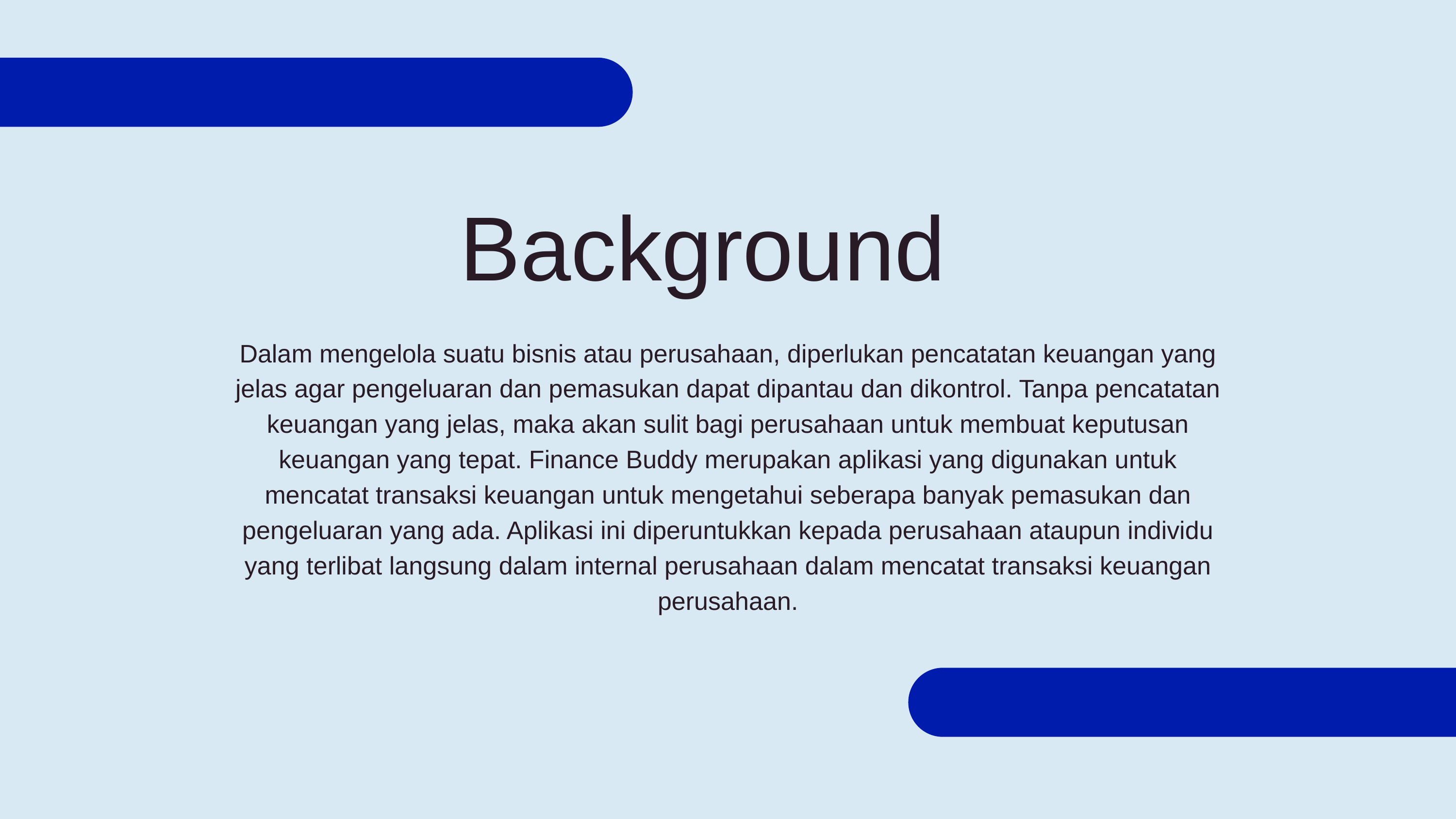

Background

Dalam mengelola suatu bisnis atau perusahaan, diperlukan pencatatan keuangan yang jelas agar pengeluaran dan pemasukan dapat dipantau dan dikontrol. Tanpa pencatatan keuangan yang jelas, maka akan sulit bagi perusahaan untuk membuat keputusan keuangan yang tepat. Finance Buddy merupakan aplikasi yang digunakan untuk mencatat transaksi keuangan untuk mengetahui seberapa banyak pemasukan dan pengeluaran yang ada. Aplikasi ini diperuntukkan kepada perusahaan ataupun individu yang terlibat langsung dalam internal perusahaan dalam mencatat transaksi keuangan perusahaan.